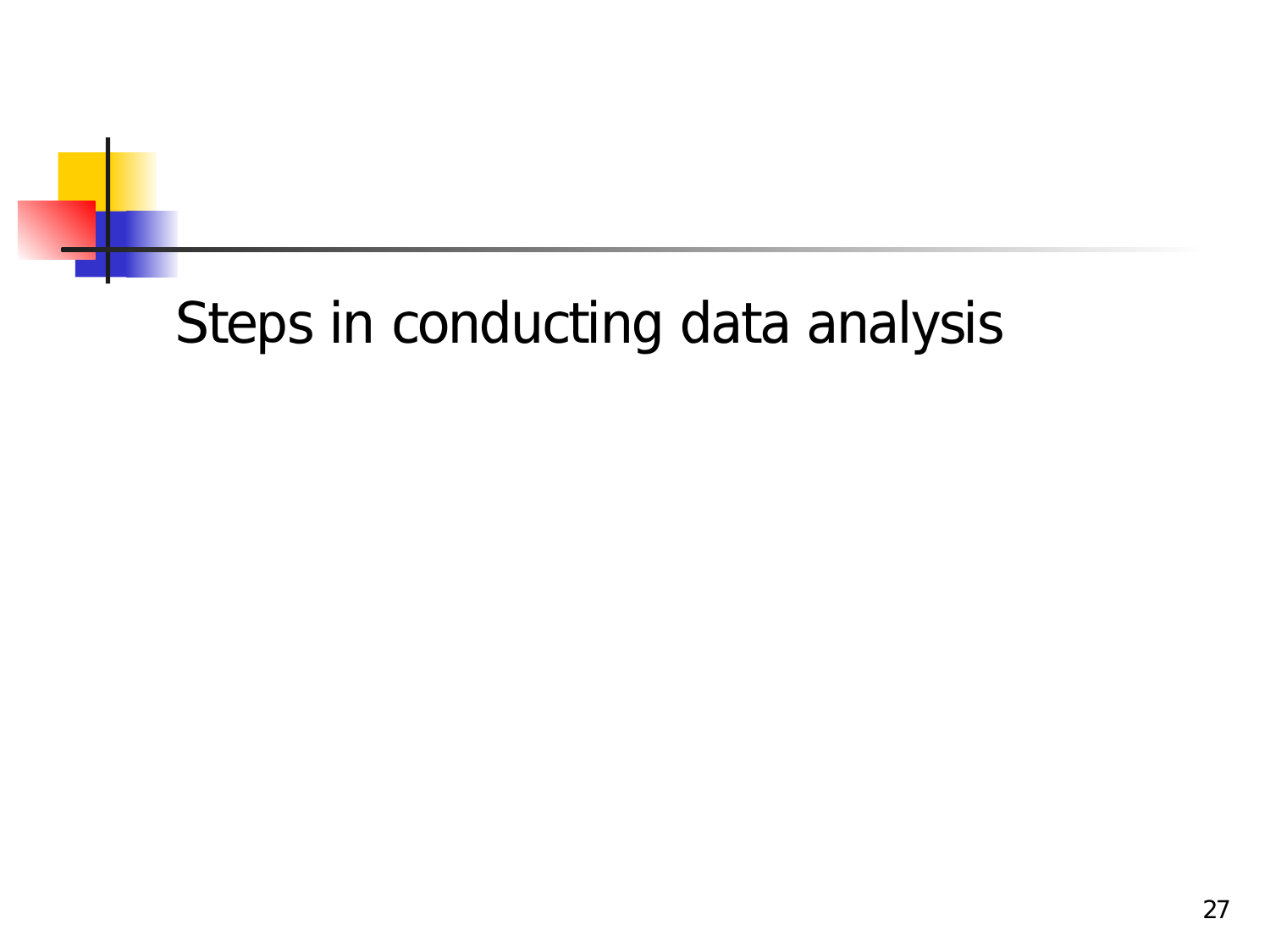

#
Steps in conducting data analysis
27